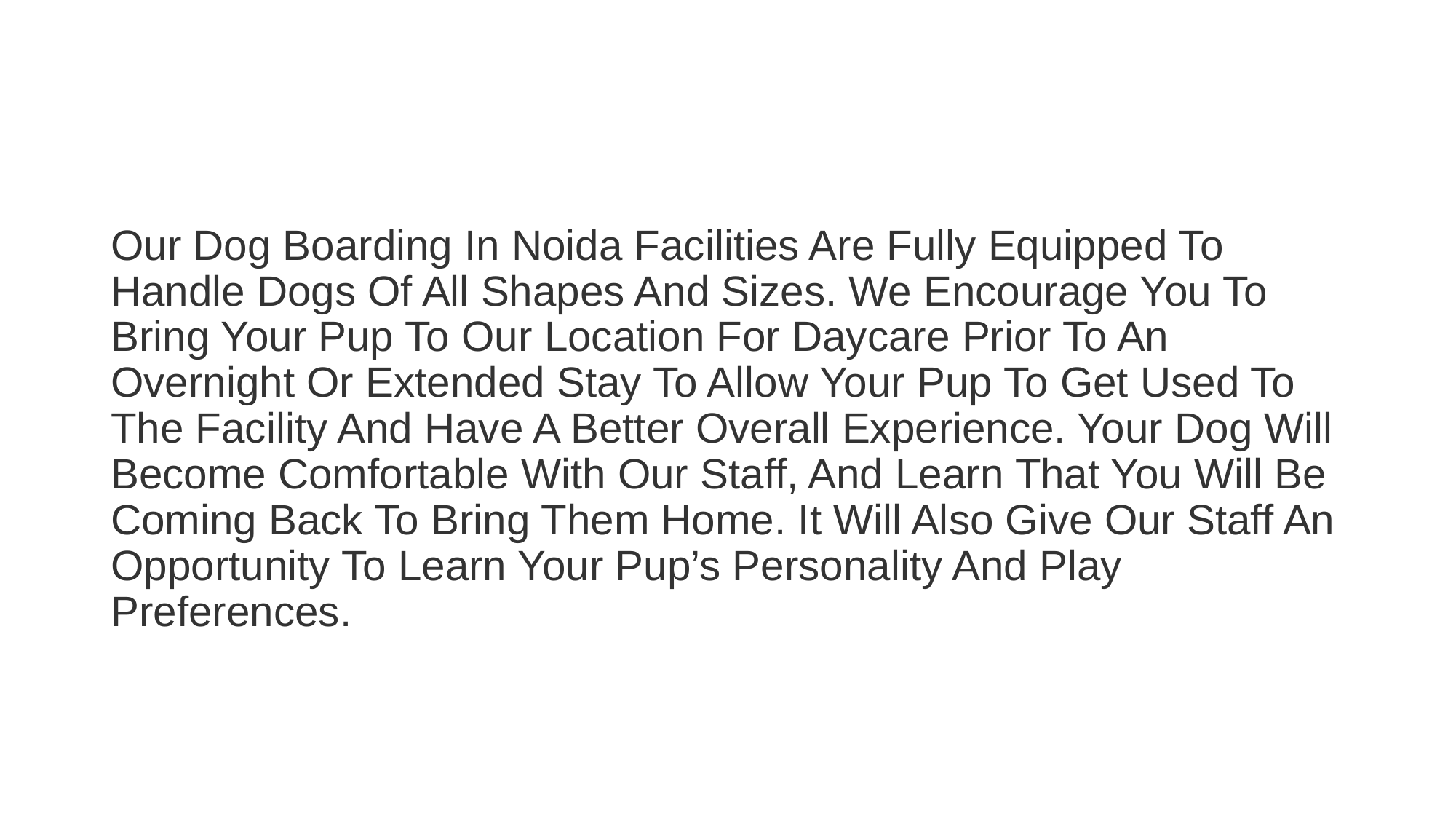

#
Our Dog Boarding In Noida Facilities Are Fully Equipped To Handle Dogs Of All Shapes And Sizes. We Encourage You To Bring Your Pup To Our Location For Daycare Prior To An Overnight Or Extended Stay To Allow Your Pup To Get Used To The Facility And Have A Better Overall Experience. Your Dog Will Become Comfortable With Our Staff, And Learn That You Will Be Coming Back To Bring Them Home. It Will Also Give Our Staff An Opportunity To Learn Your Pup’s Personality And Play Preferences.